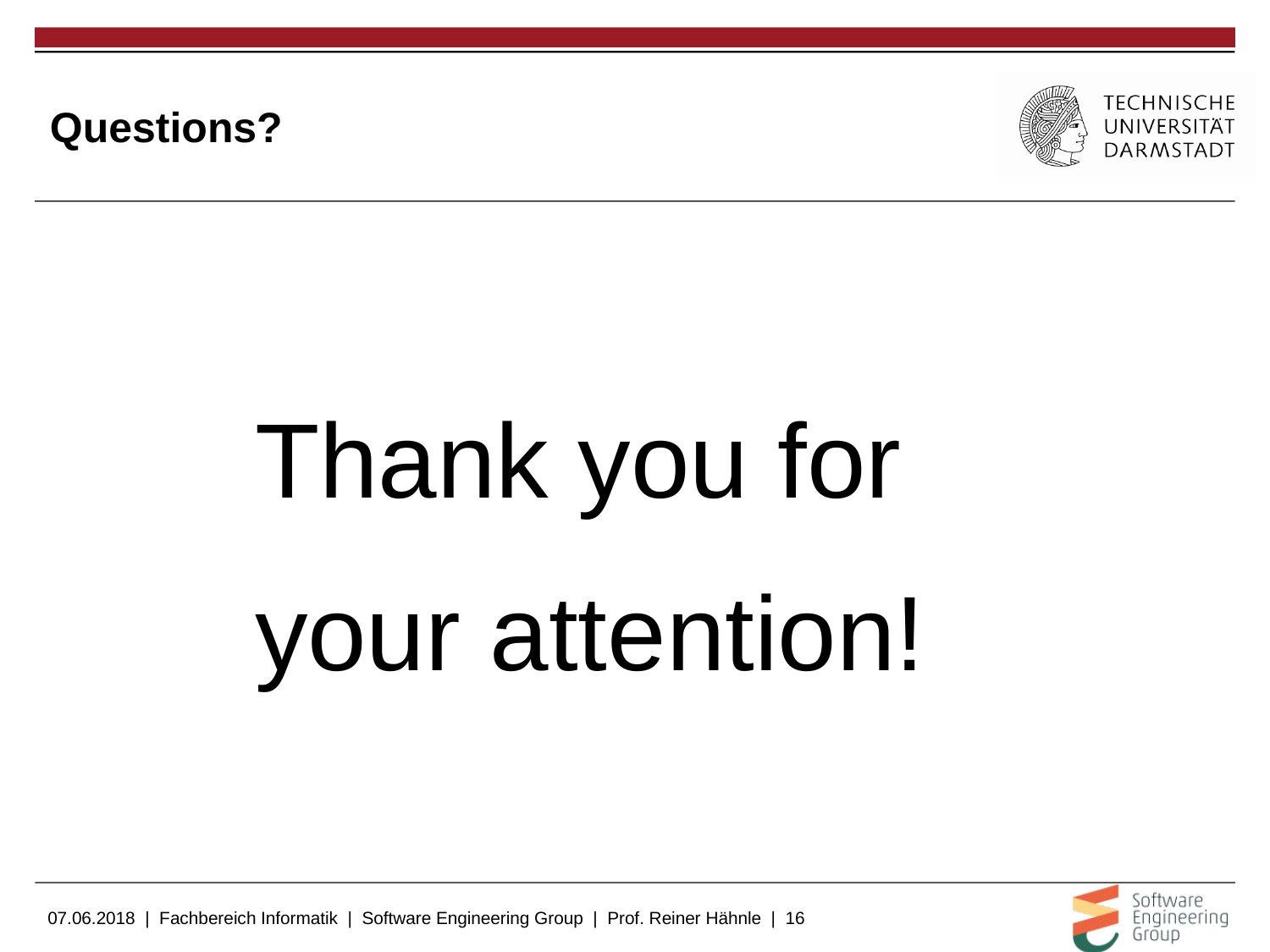

# Questions?

Thank you for
your attention!